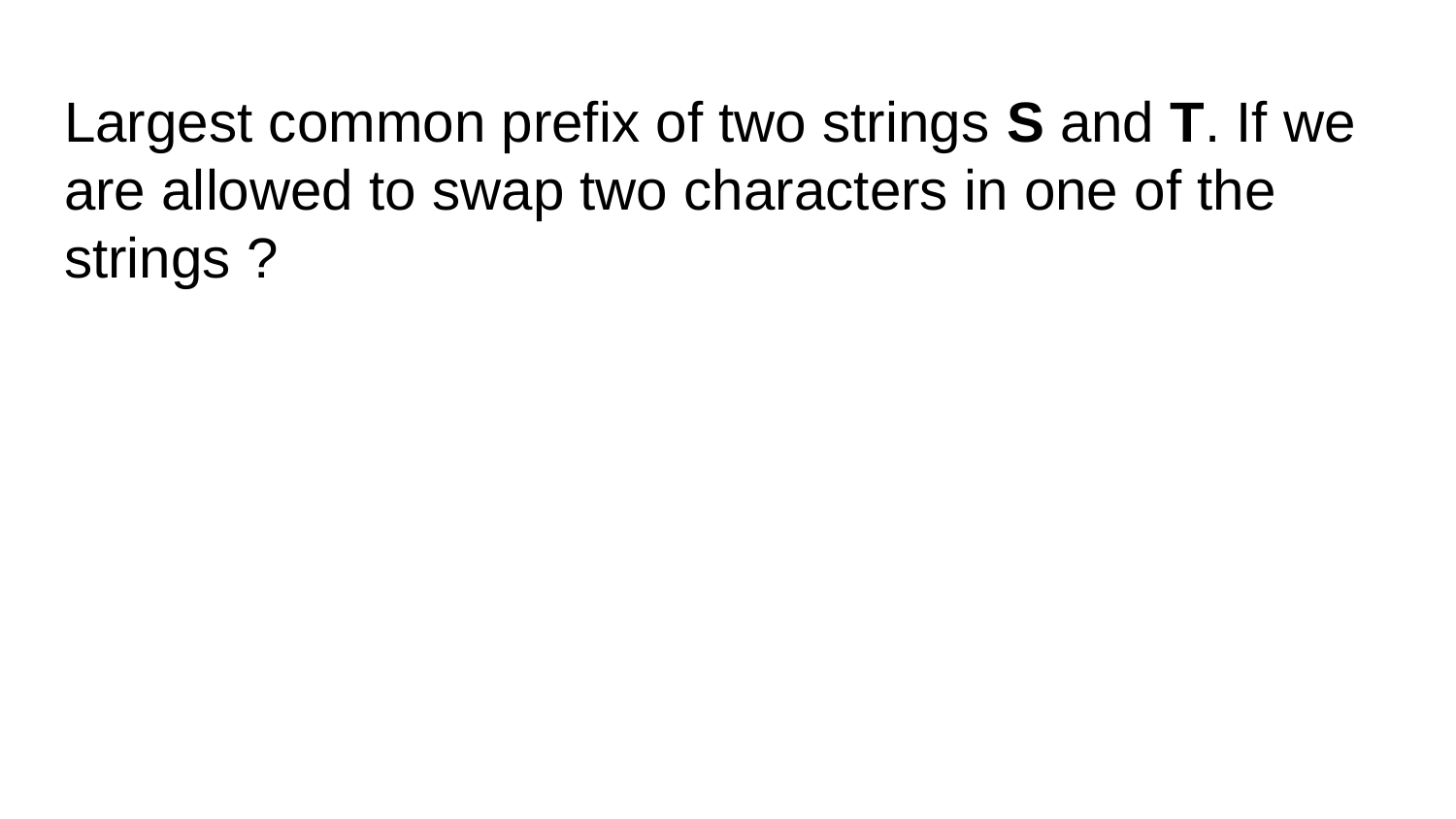

# Largest common prefix of two strings S and T. If we are allowed to swap two characters in one of the strings ?